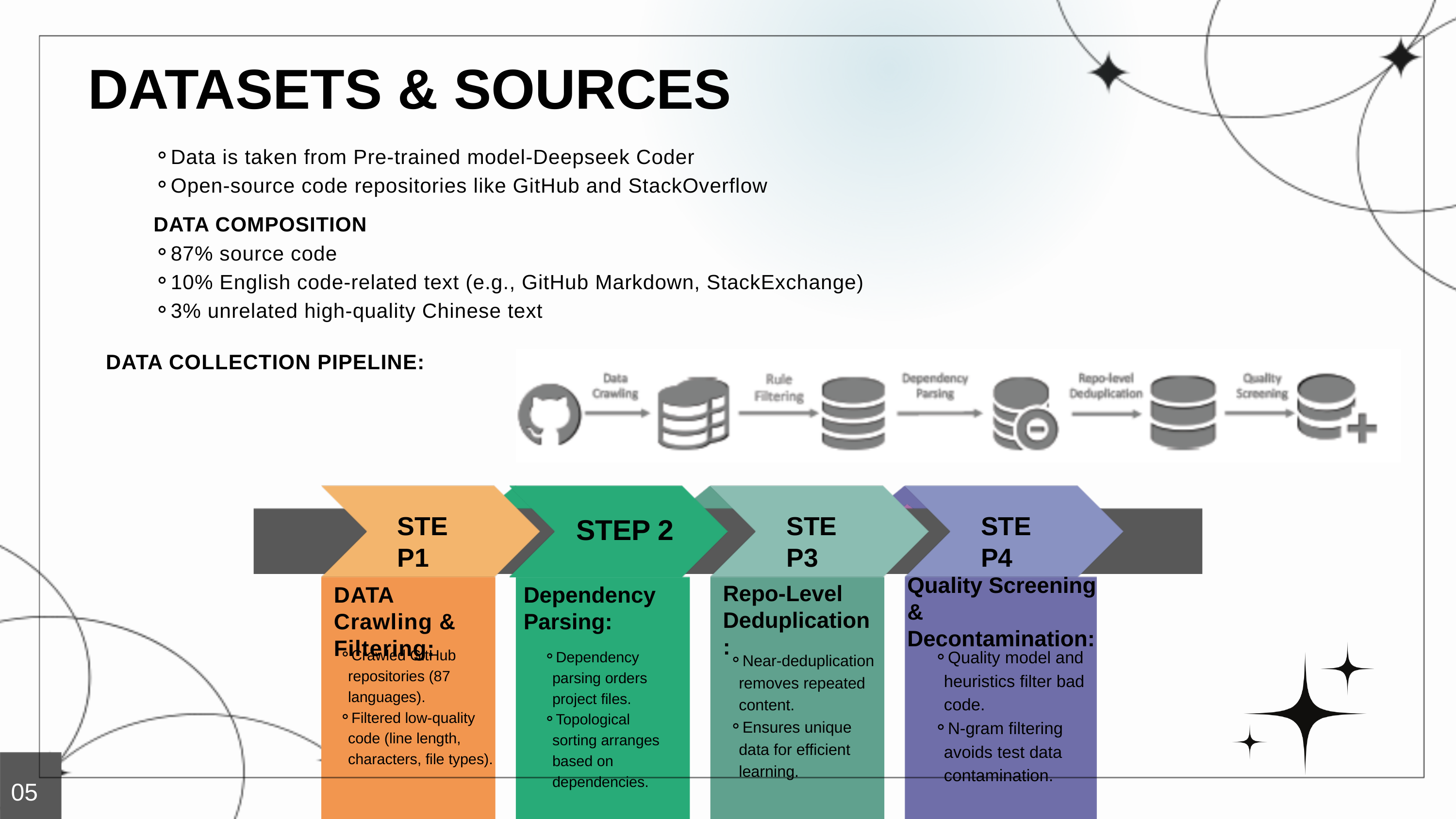

DATASETS & SOURCES

Data is taken from Pre-trained model-Deepseek Coder
Open-source code repositories like GitHub and StackOverflow

DATA COMPOSITION
87% source code
10% English code-related text (e.g., GitHub Markdown, StackExchange)
3% unrelated high-quality Chinese text

DATA COLLECTION PIPELINE:

STEP 2

STEP1

STEP3

STEP4

Quality Screening & Decontamination:

Repo-Level Deduplication:

DATA Crawling & Filtering:

Dependency Parsing:

Crawled GitHub repositories (87 languages).
Filtered low-quality code (line length, characters, file types).

Quality model and heuristics filter bad code.
N-gram filtering avoids test data contamination.

Dependency parsing orders project files.
Topological sorting arranges based on dependencies.

Near-deduplication removes repeated content.
Ensures unique data for efficient learning.

05